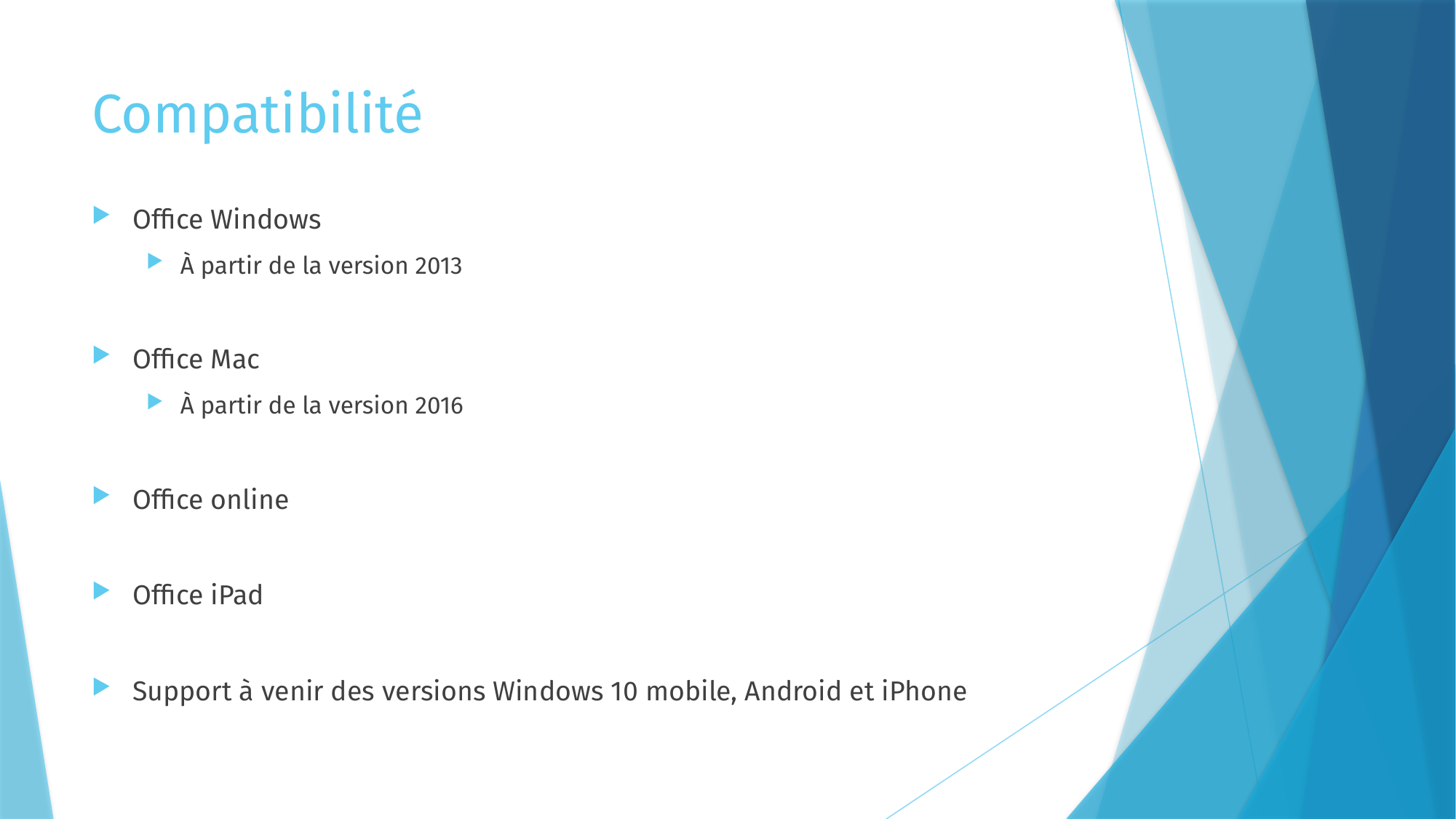

# Compatibilité
Office Windows
À partir de la version 2013

Office Mac
À partir de la version 2016

Office online

Office iPad

Support à venir des versions Windows 10 mobile, Android et iPhone